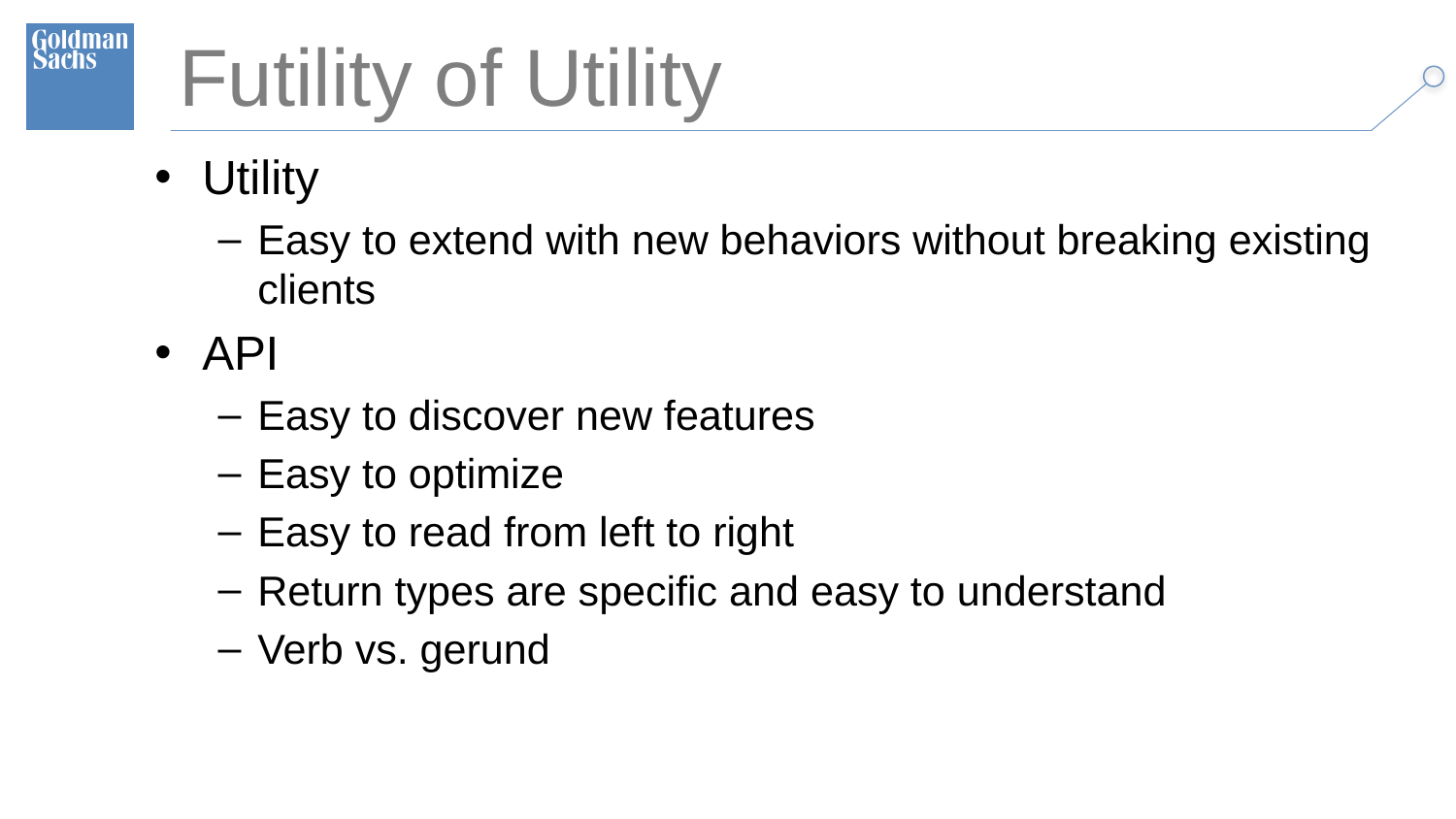

# Futility of Utility
Utility
Easy to extend with new behaviors without breaking existing clients
API
Easy to discover new features
Easy to optimize
Easy to read from left to right
Return types are specific and easy to understand
Verb vs. gerund